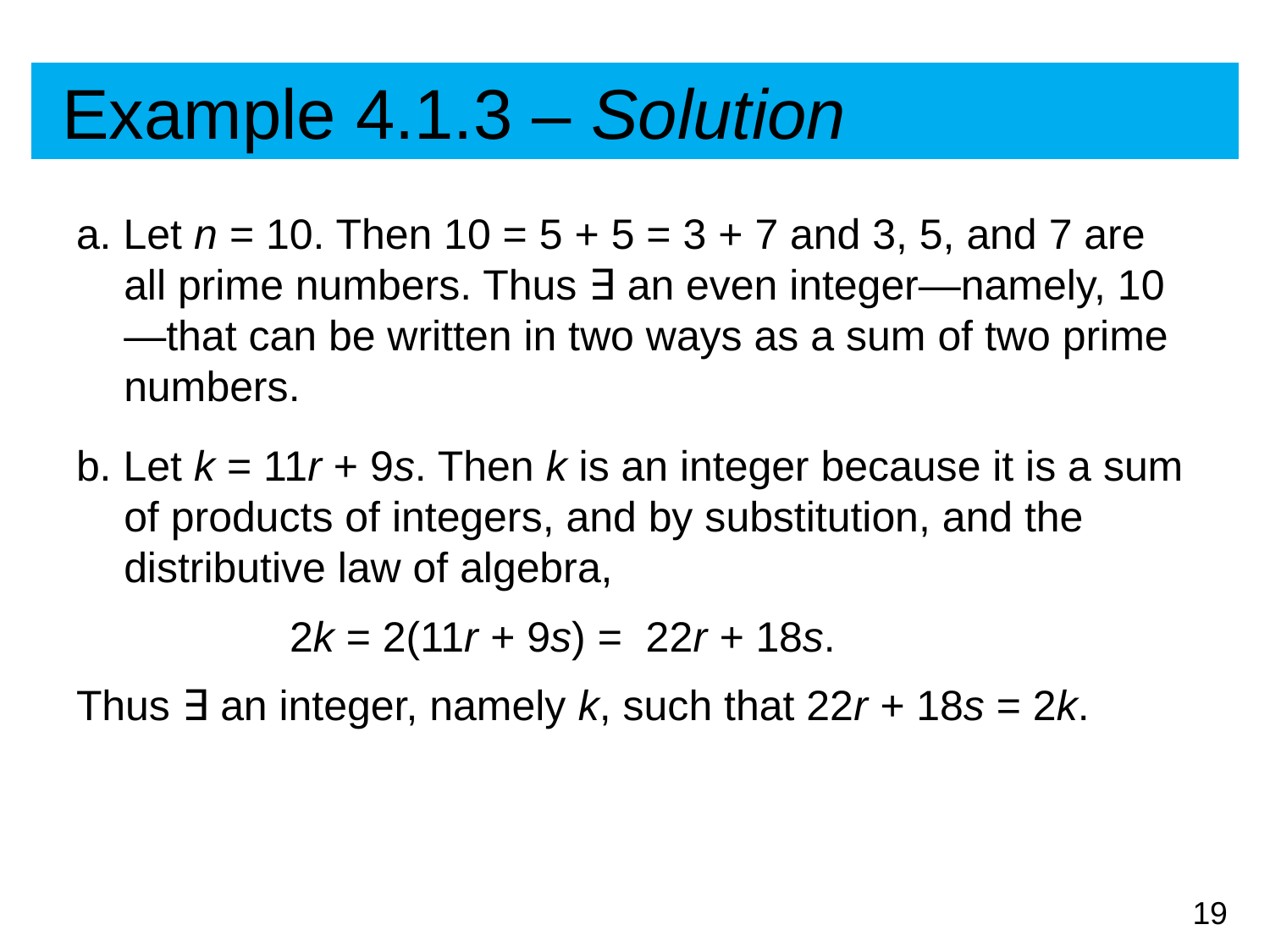

# Example 4.1.3 – Solution
a. Let n = 10. Then 10 = 5 + 5 = 3 + 7 and 3, 5, and 7 are all prime numbers. Thus ∃ an even integer—namely, 10—that can be written in two ways as a sum of two prime numbers.

b. Let k = 11r + 9s. Then k is an integer because it is a sum of products of integers, and by substitution, and the distributive law of algebra,

                  2k = 2(11r + 9s) =  22r + 18s.

Thus ∃ an integer, namely k, such that 22r + 18s = 2k.